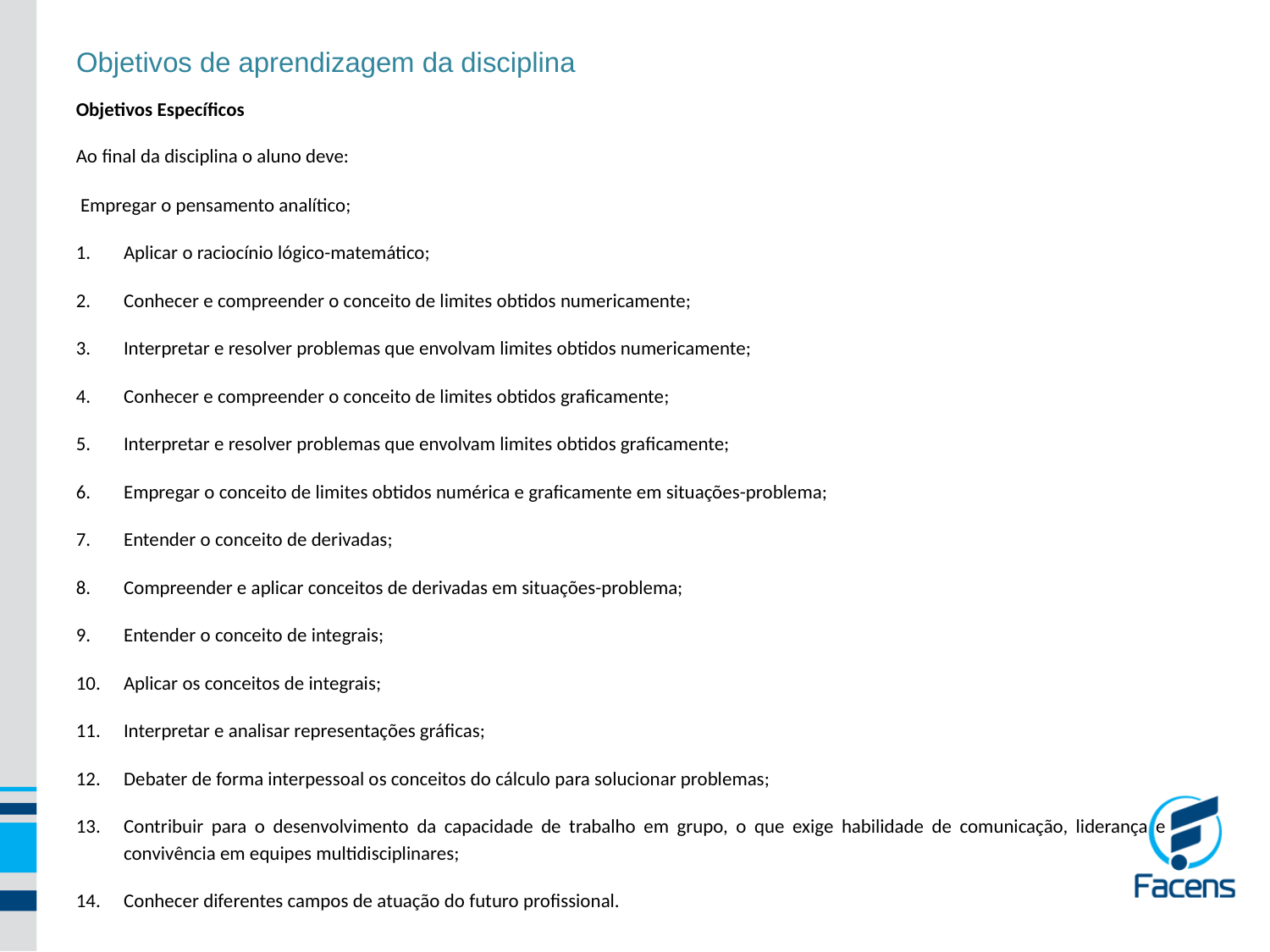

# Objetivos de aprendizagem da disciplina
Objetivos Específicos
Ao final da disciplina o aluno deve:
 Empregar o pensamento analítico;
Aplicar o raciocínio lógico-matemático;
Conhecer e compreender o conceito de limites obtidos numericamente;
Interpretar e resolver problemas que envolvam limites obtidos numericamente;
Conhecer e compreender o conceito de limites obtidos graficamente;
Interpretar e resolver problemas que envolvam limites obtidos graficamente;
Empregar o conceito de limites obtidos numérica e graficamente em situações-problema;
Entender o conceito de derivadas;
Compreender e aplicar conceitos de derivadas em situações-problema;
Entender o conceito de integrais;
Aplicar os conceitos de integrais;
Interpretar e analisar representações gráficas;
Debater de forma interpessoal os conceitos do cálculo para solucionar problemas;
Contribuir para o desenvolvimento da capacidade de trabalho em grupo, o que exige habilidade de comunicação, liderança e convivência em equipes multidisciplinares;
Conhecer diferentes campos de atuação do futuro profissional.